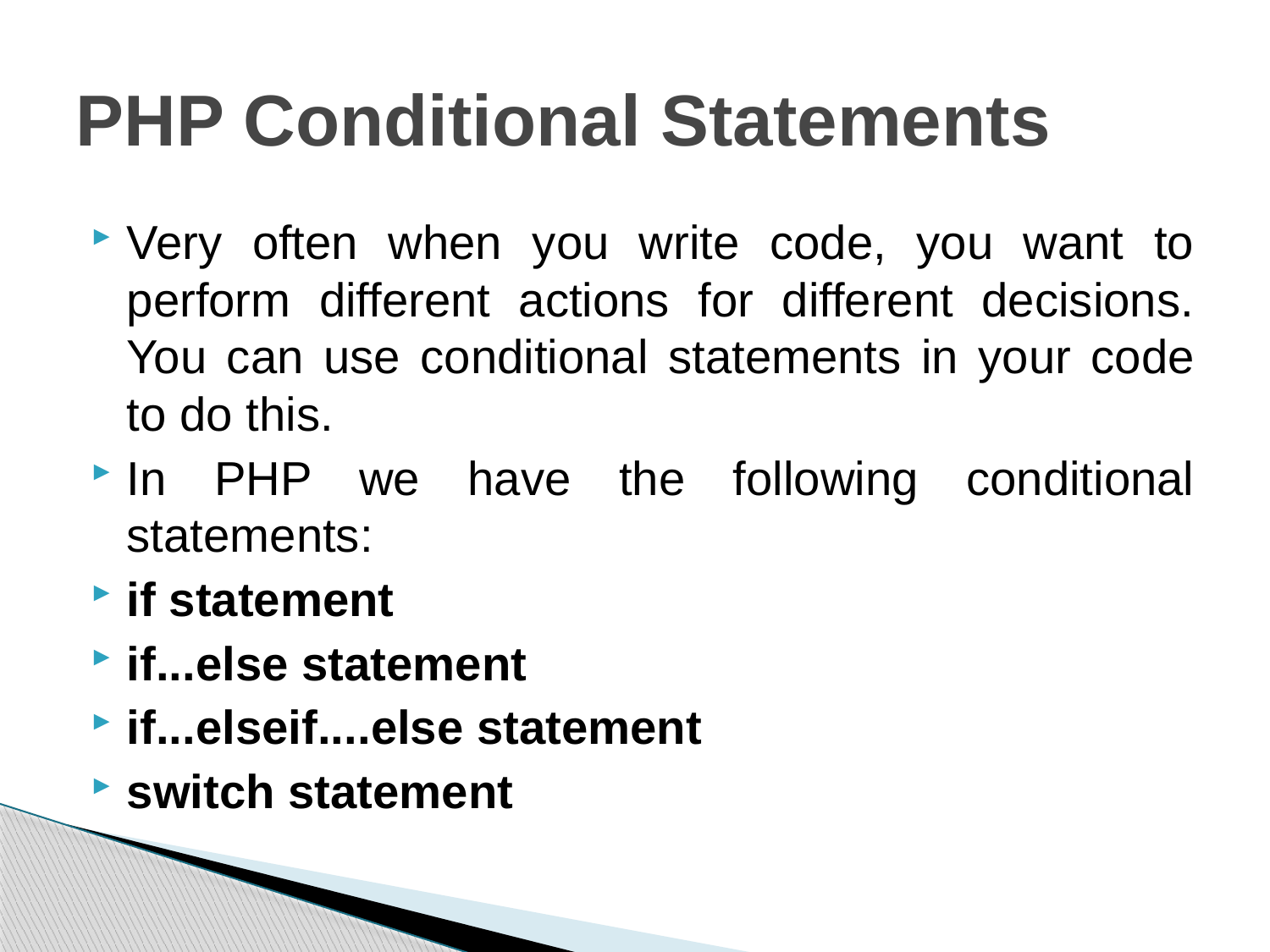

# PHP Conditional Statements
Very often when you write code, you want to perform different actions for different decisions. You can use conditional statements in your code to do this.
In PHP we have the following conditional statements:
if statement
if...else statement
if...elseif....else statement
switch statement